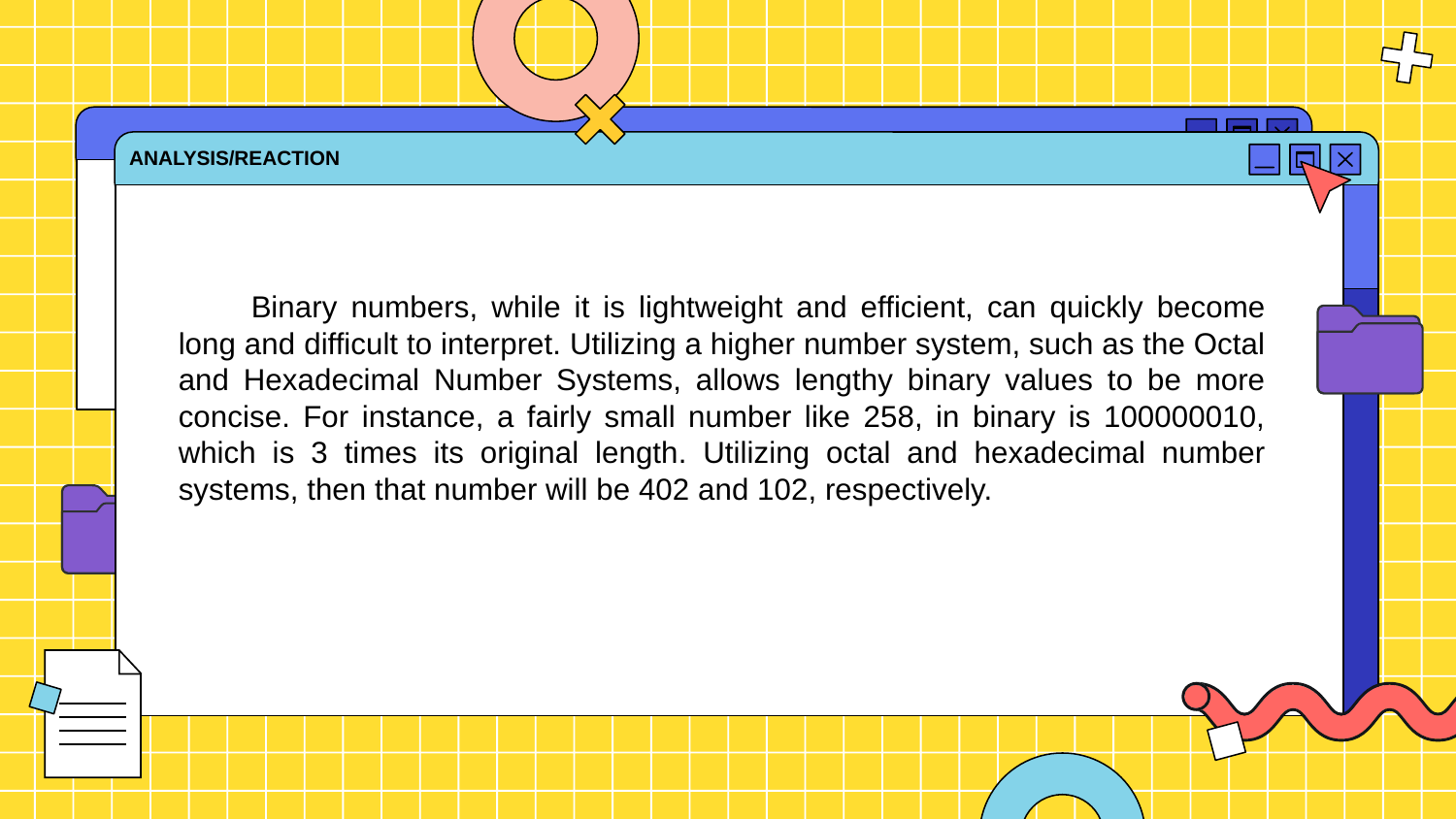

ANALYSIS/REACTION

Binary numbers, while it is lightweight and efficient, can quickly become long and difficult to interpret. Utilizing a higher number system, such as the Octal and Hexadecimal Number Systems, allows lengthy binary values to be more concise. For instance, a fairly small number like 258, in binary is 100000010, which is 3 times its original length. Utilizing octal and hexadecimal number systems, then that number will be 402 and 102, respectively.